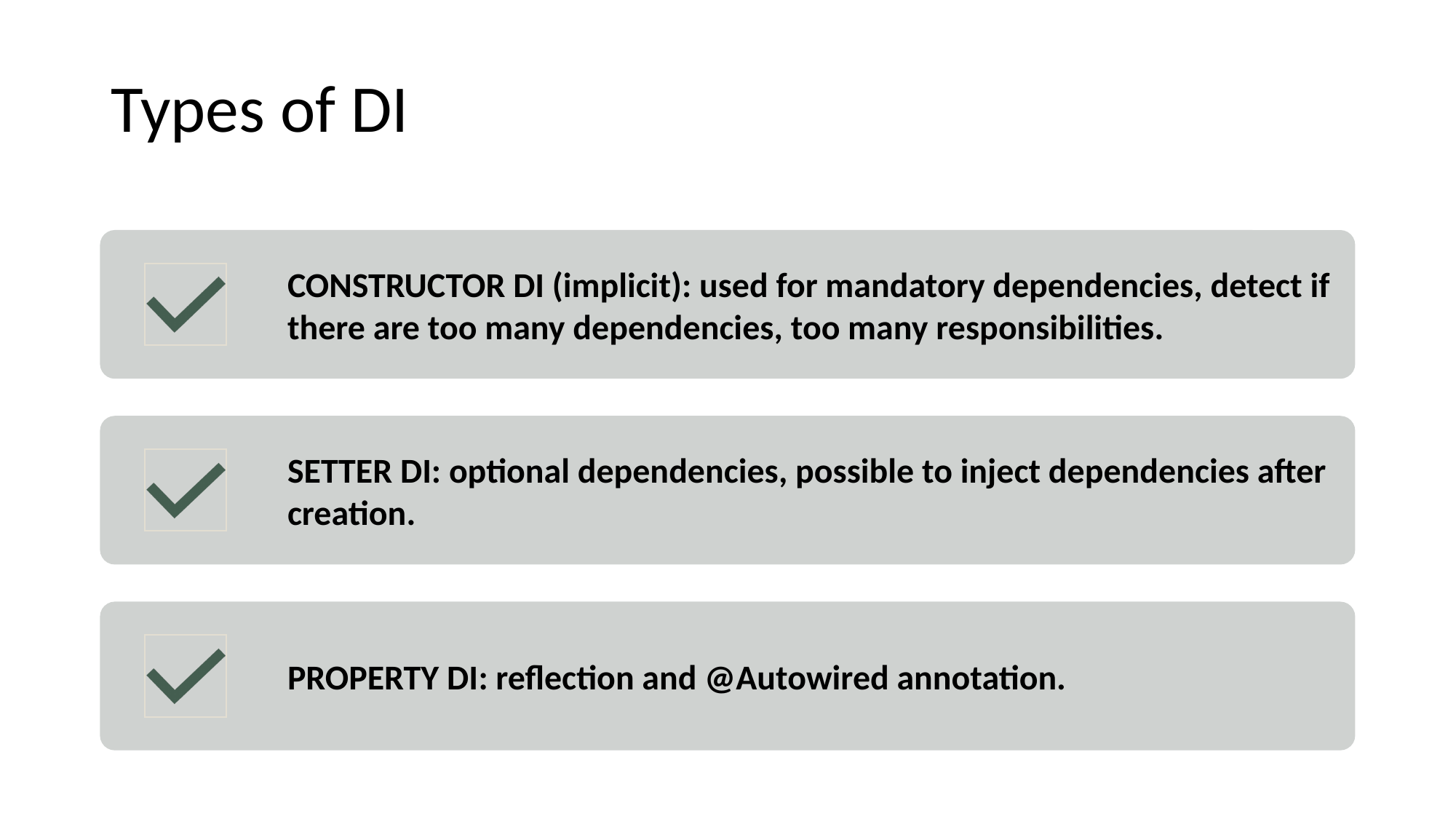

# Types of DI
CONSTRUCTOR DI (implicit): used for mandatory dependencies, detect if there are too many dependencies, too many responsibilities.
SETTER DI: optional dependencies, possible to inject dependencies after creation.
PROPERTY DI: reflection and @Autowired annotation.